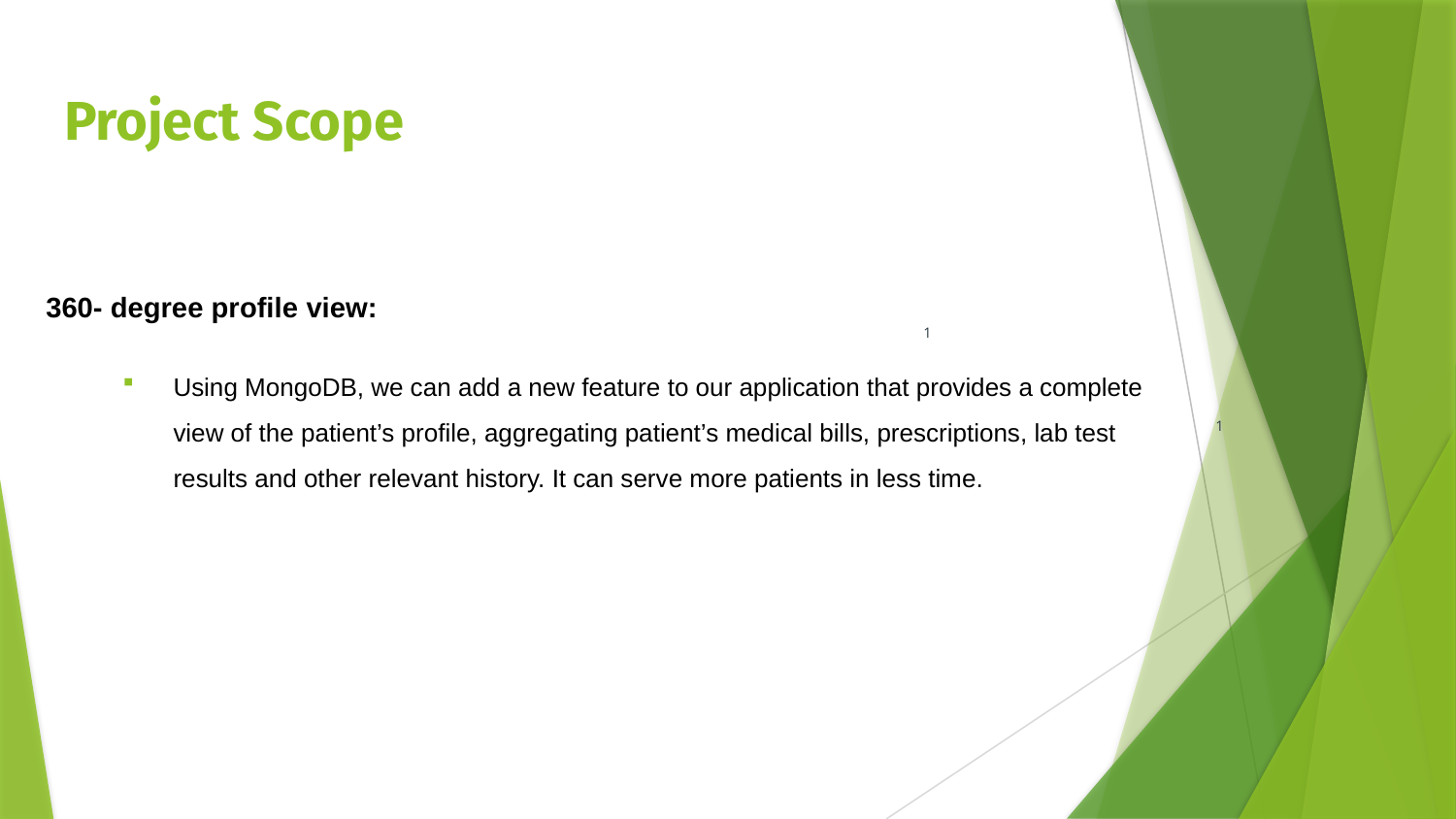

# Project Scope
360- degree profile view:
Using MongoDB, we can add a new feature to our application that provides a complete view of the patient’s profile, aggregating patient’s medical bills, prescriptions, lab test results and other relevant history. It can serve more patients in less time.

1
1